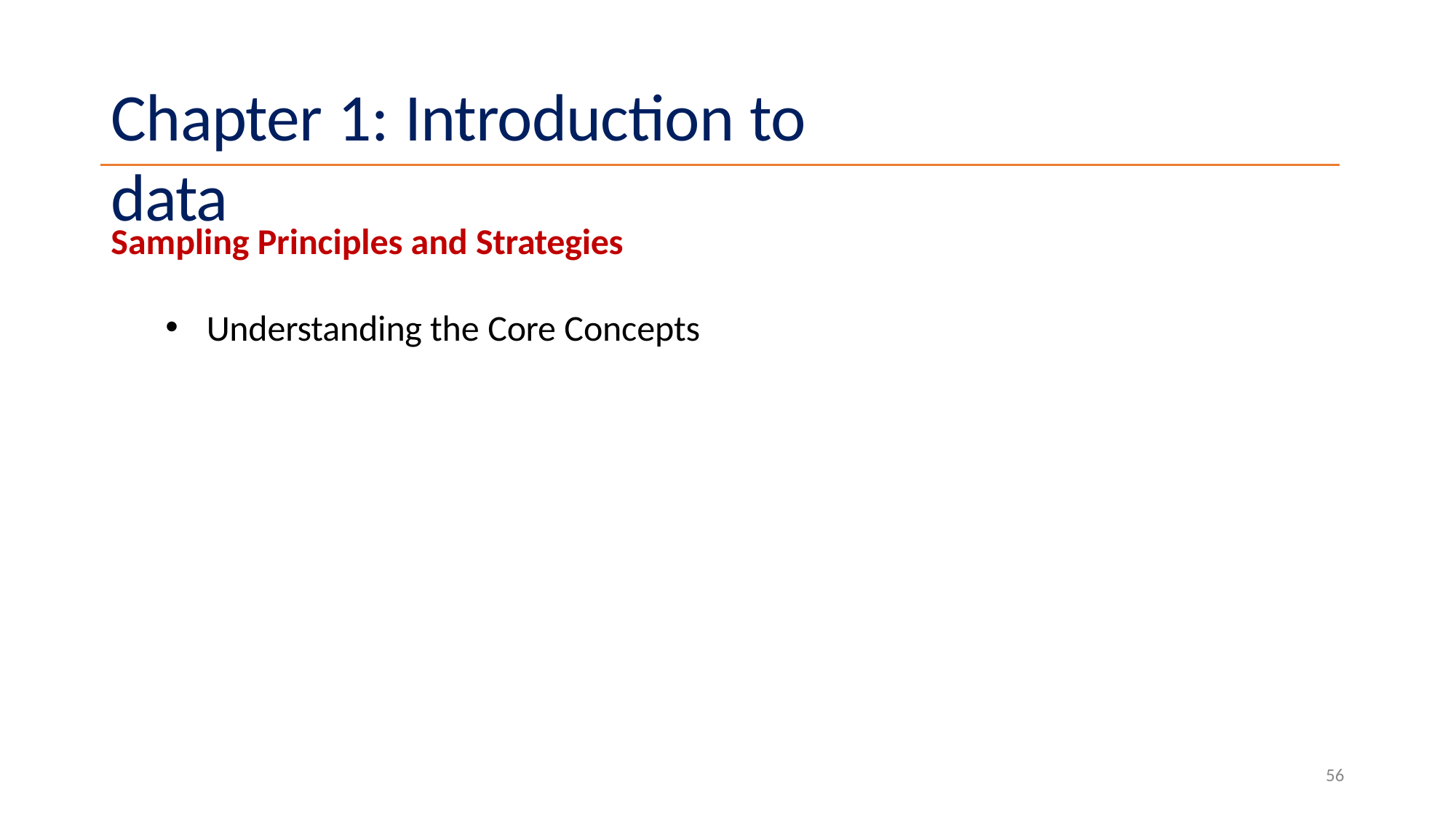

# Chapter 1: Introduction to data

Sampling Principles and Strategies

Understanding the Core Concepts
56